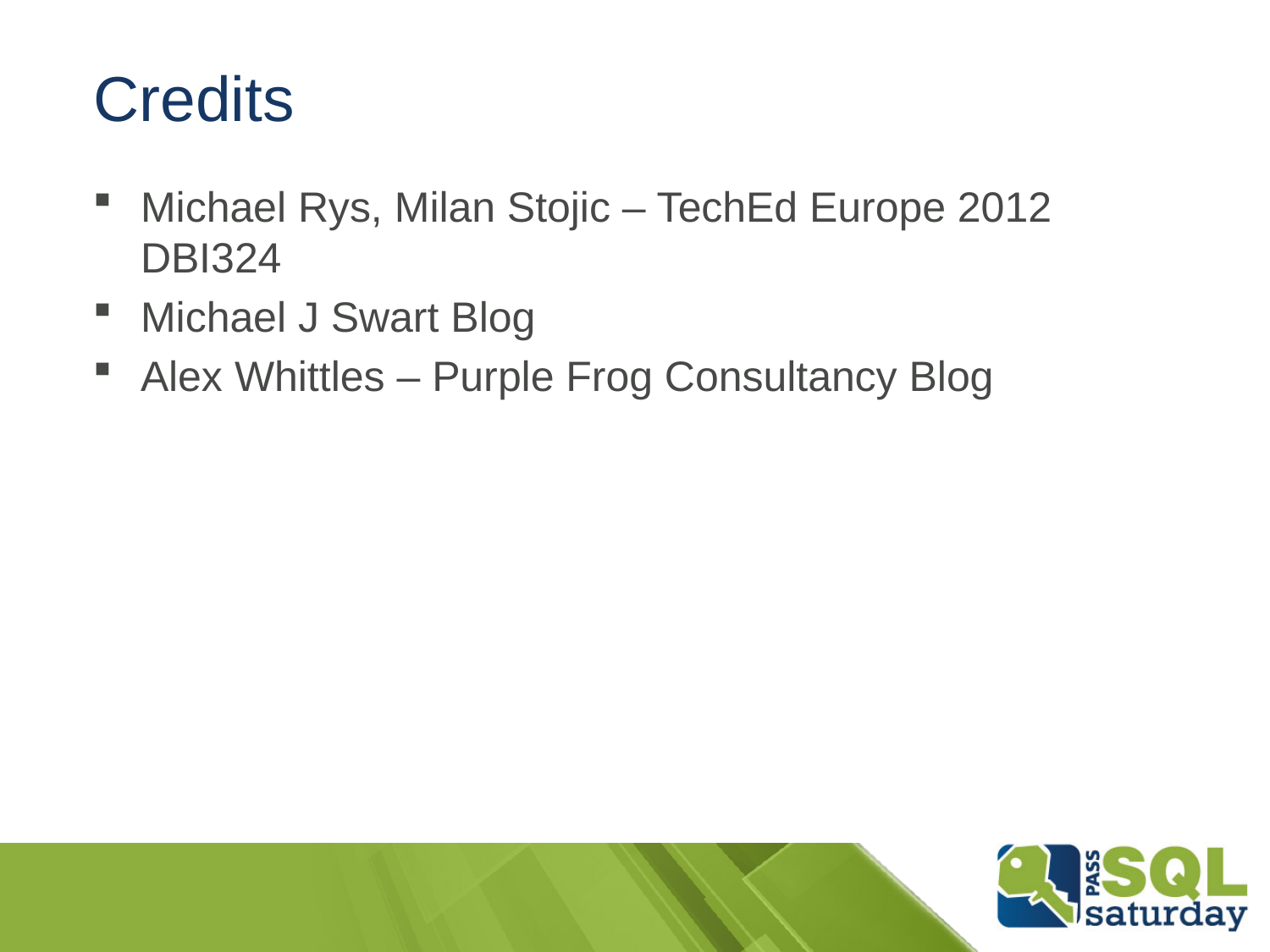

# Credits
Michael Rys, Milan Stojic – TechEd Europe 2012 DBI324
Michael J Swart Blog
Alex Whittles – Purple Frog Consultancy Blog